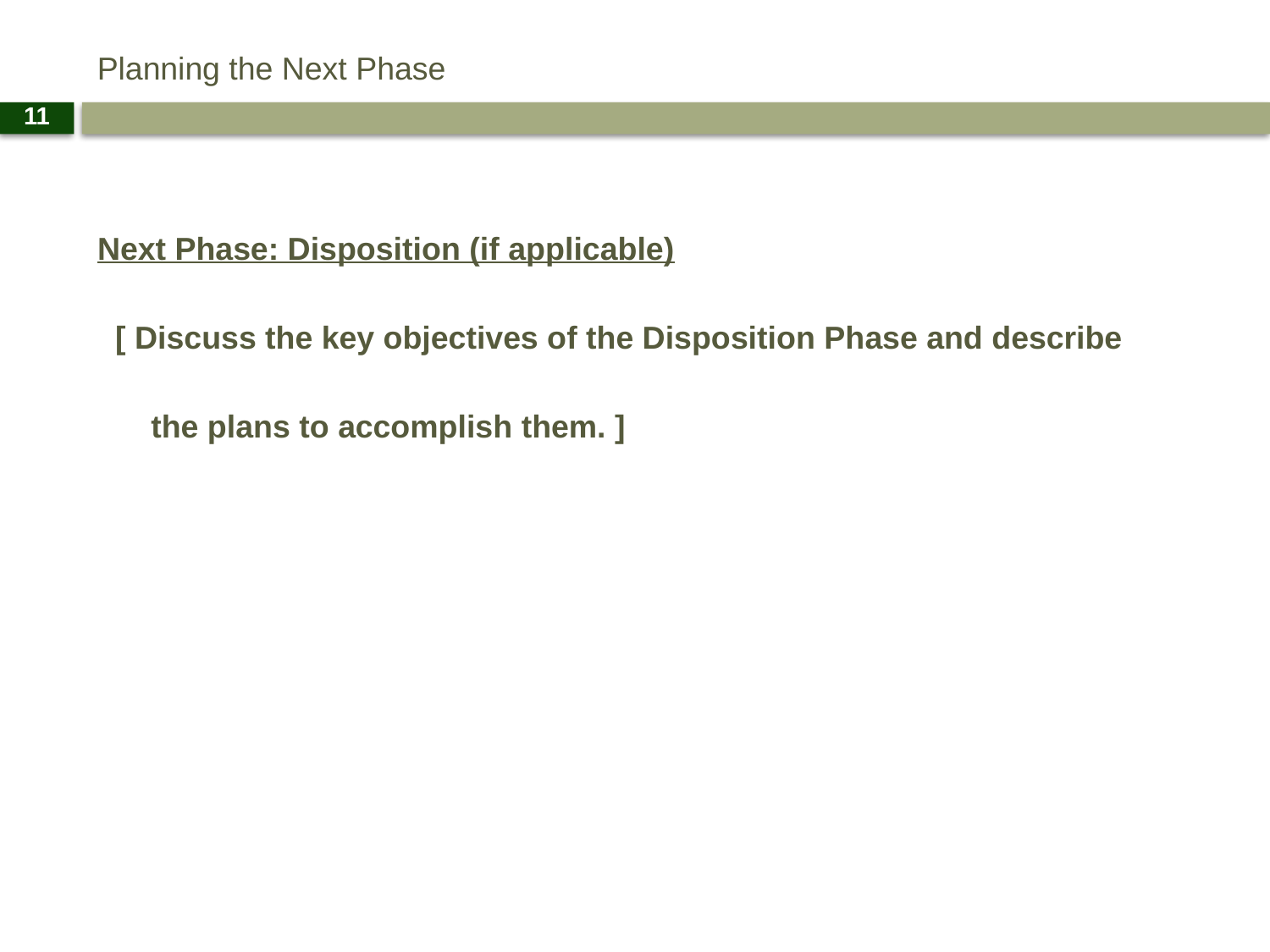

# Planning the Next Phase
11
Next Phase: Disposition (if applicable)

  [ Discuss the key objectives of the Disposition Phase and describe

      the plans to accomplish them. ]